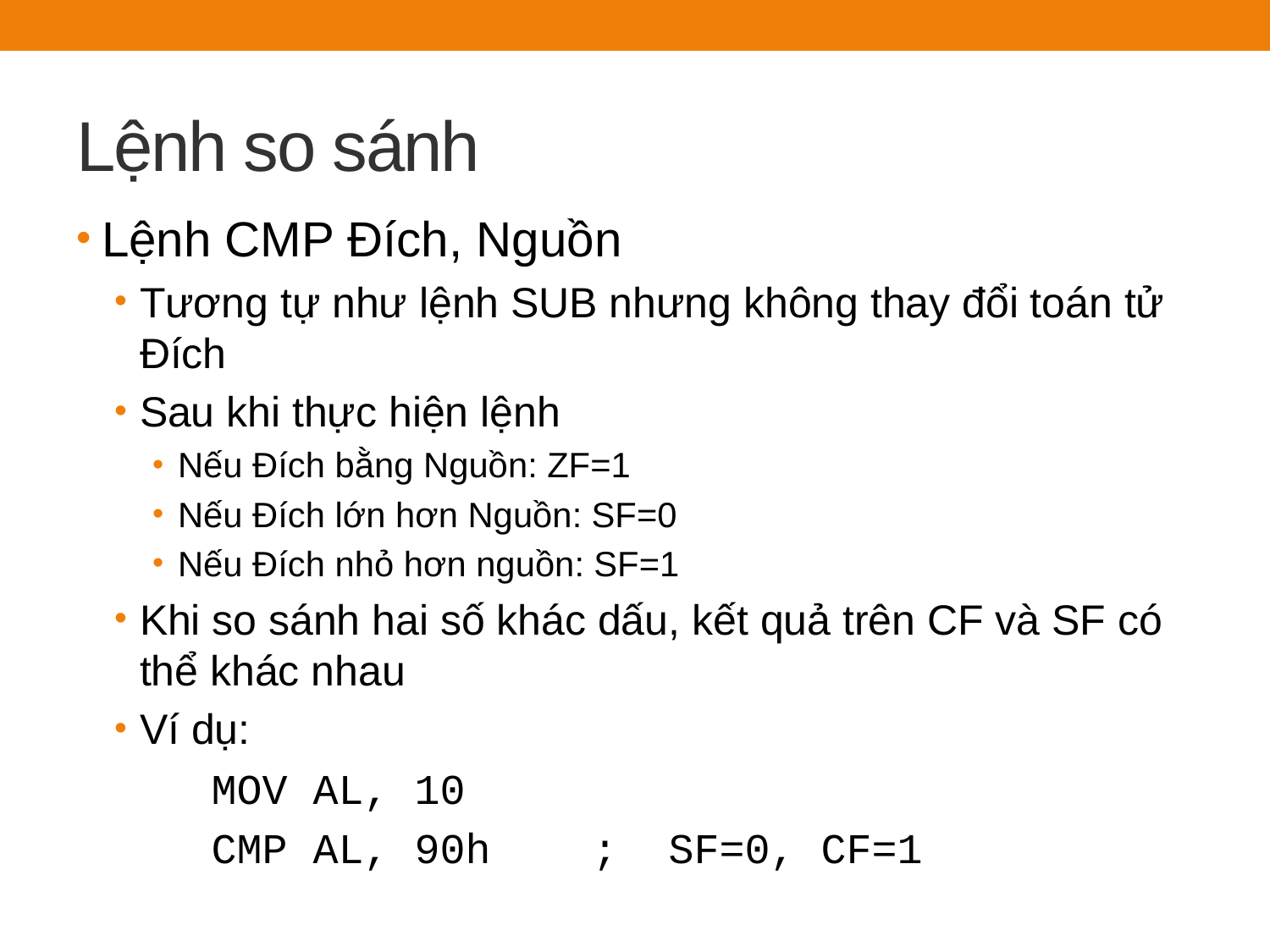

# Lệnh so sánh
Lệnh CMP Đích, Nguồn
Tương tự như lệnh SUB nhưng không thay đổi toán tử Đích
Sau khi thực hiện lệnh
Nếu Đích bằng Nguồn: ZF=1
Nếu Đích lớn hơn Nguồn: SF=0
Nếu Đích nhỏ hơn nguồn: SF=1
Khi so sánh hai số khác dấu, kết quả trên CF và SF có thể khác nhau
Ví dụ:
MOV AL, 10
CMP AL, 90h	;  SF=0, CF=1